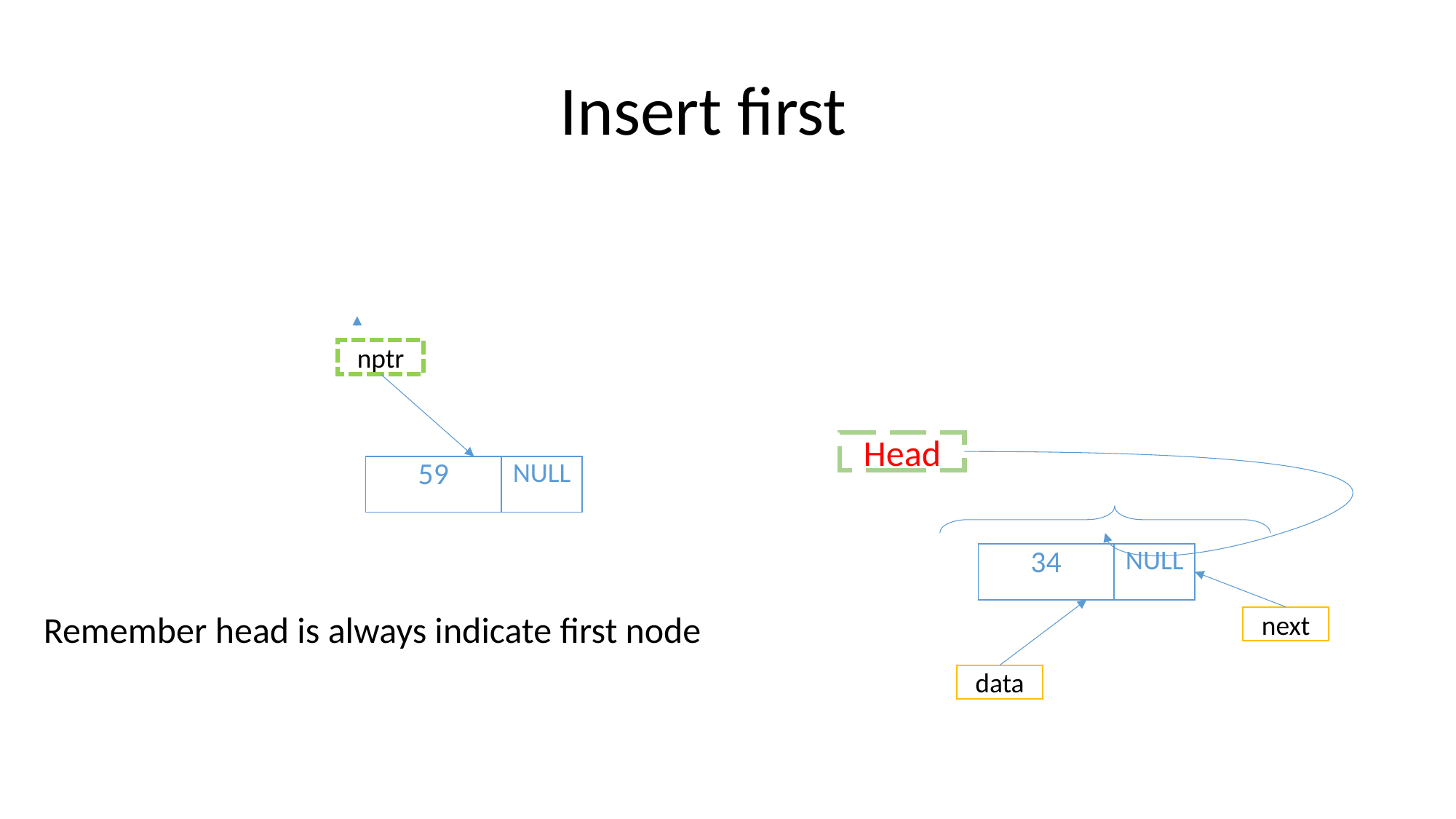

# Insert first

Remember head is always indicate first node

nptr

Head
| 59 | NULL |
| --- | --- |
| 34 | NULL |
| --- | --- |
next
data